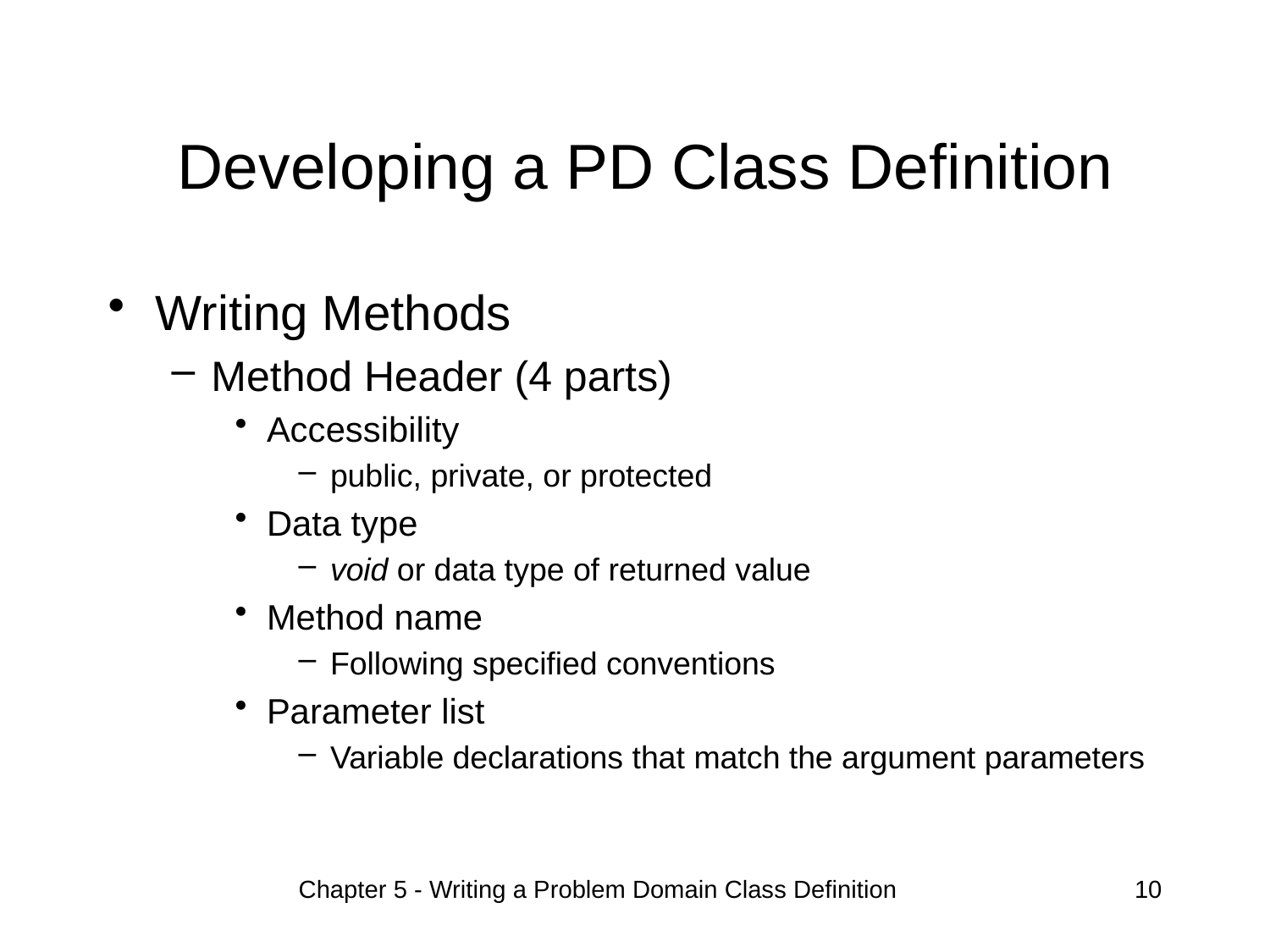

# Developing a PD Class Definition
Writing Methods
Method Header (4 parts)
Accessibility
public, private, or protected
Data type
void or data type of returned value
Method name
Following specified conventions
Parameter list
Variable declarations that match the argument parameters
Chapter 5 - Writing a Problem Domain Class Definition
10